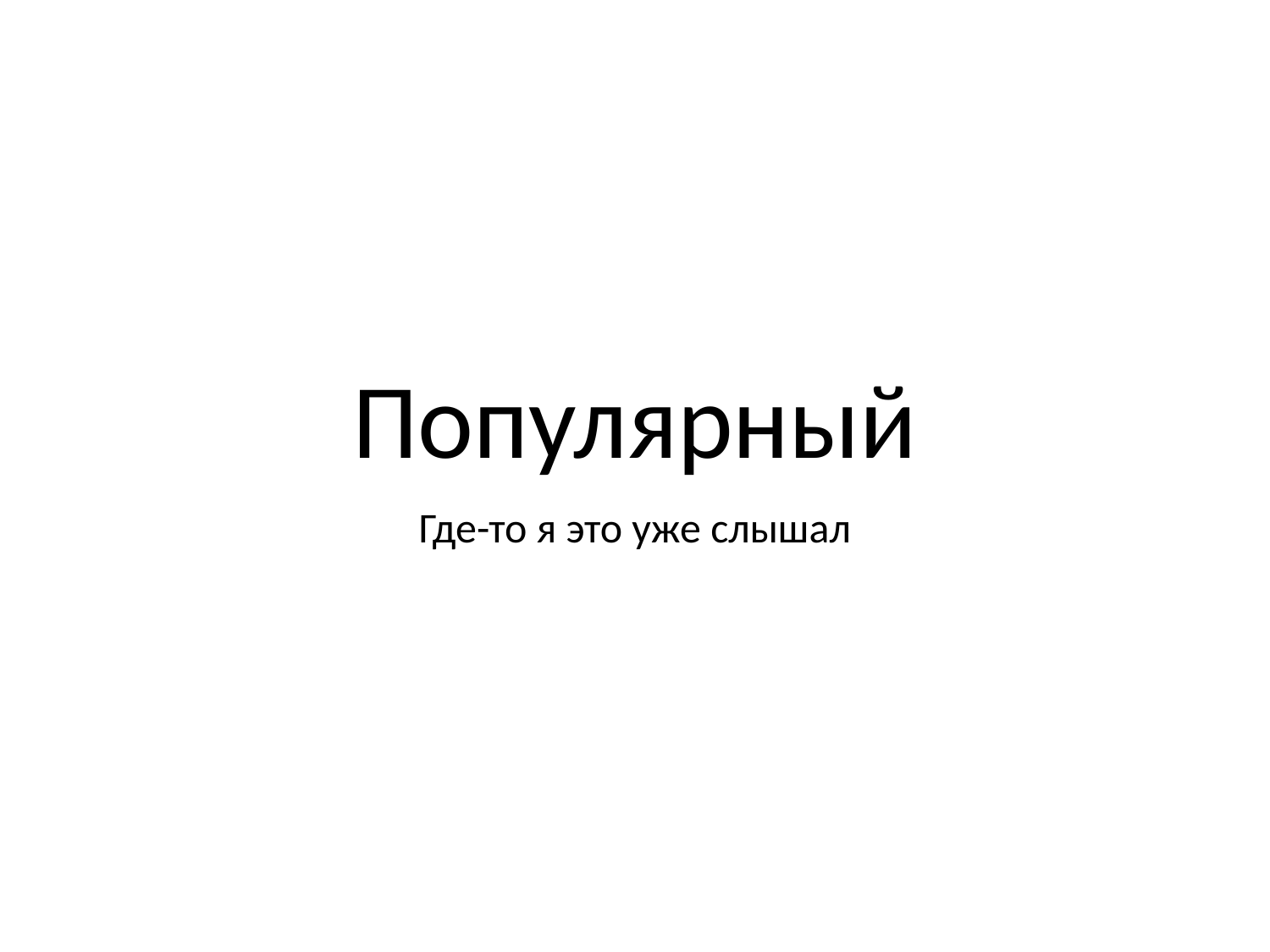

# Популярный
Где-то я это уже слышал